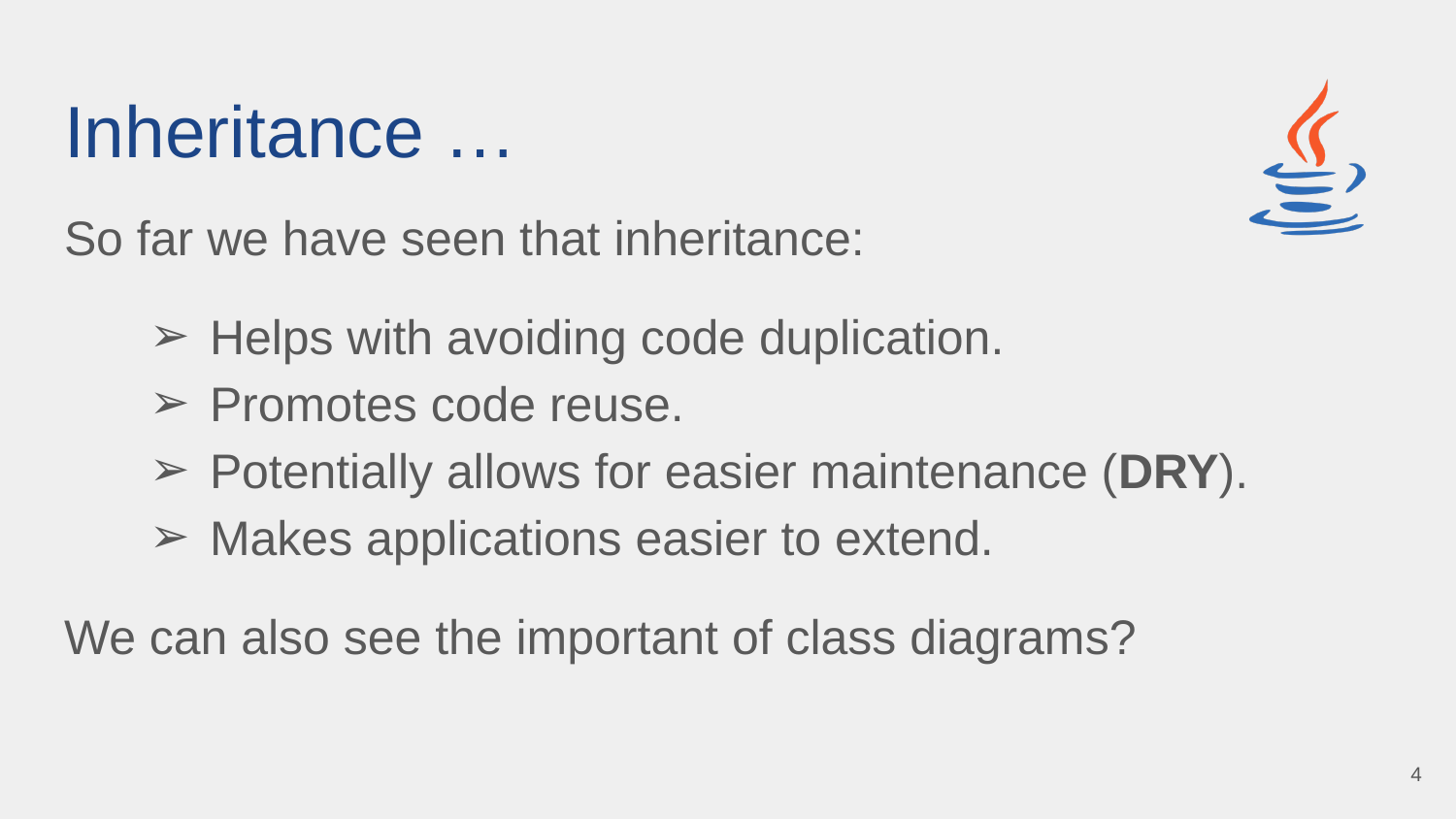

# Inheritance …
So far we have seen that inheritance:
Helps with avoiding code duplication.
Promotes code reuse.
Potentially allows for easier maintenance (DRY).
Makes applications easier to extend.
We can also see the important of class diagrams?
4